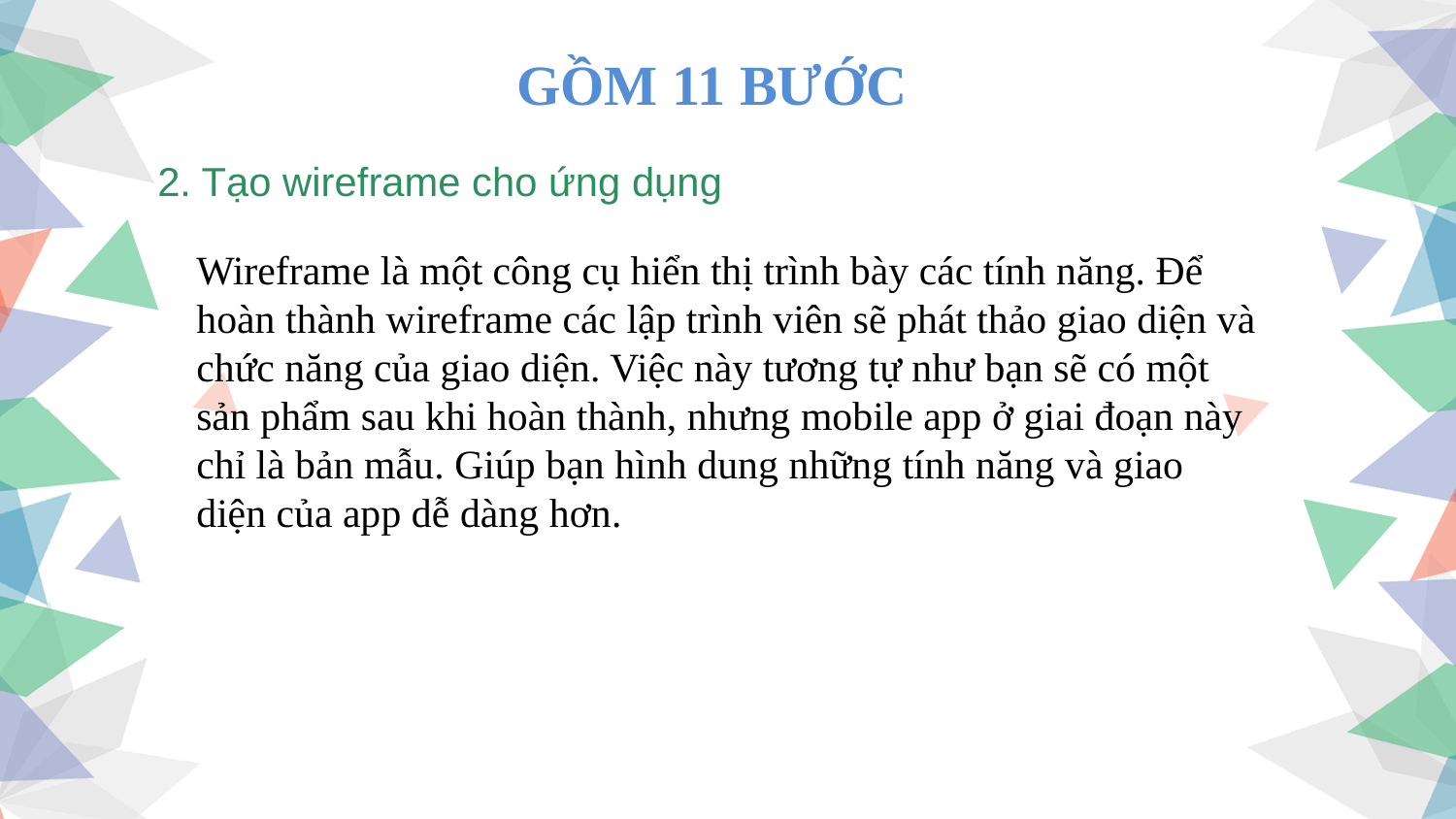

GỒM 11 BƯỚC
2. Tạo wireframe cho ứng dụng
Wireframe là một công cụ hiển thị trình bày các tính năng. Để
hoàn thành wireframe các lập trình viên sẽ phát thảo giao diện và chức năng của giao diện. Việc này tương tự như bạn sẽ có một
sản phẩm sau khi hoàn thành, nhưng mobile app ở giai đoạn này chỉ là bản mẫu. Giúp bạn hình dung những tính năng và giao diện của app dễ dàng hơn.